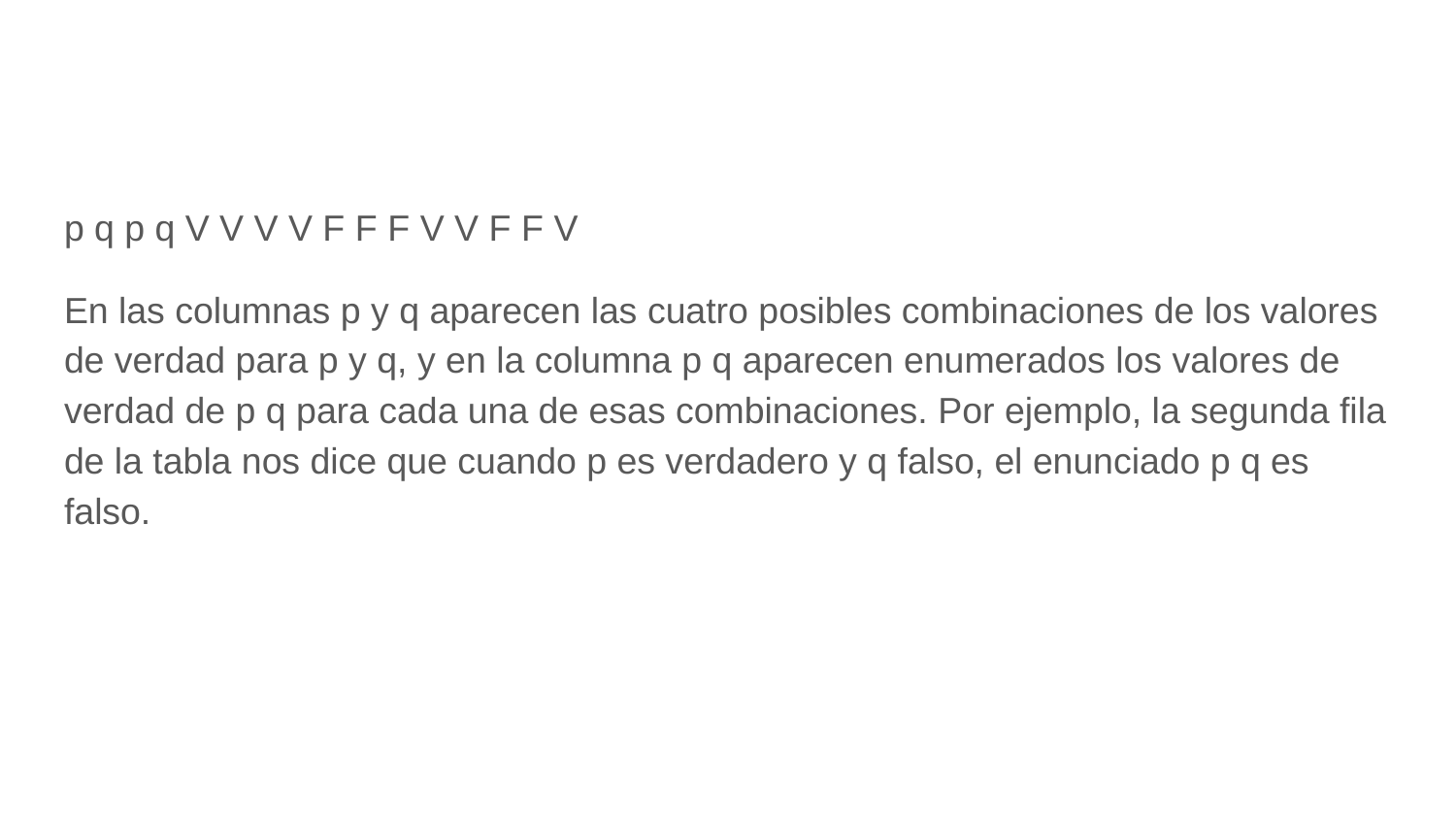

#
p q p q V V V V F F F V V F F V
En las columnas p y q aparecen las cuatro posibles combinaciones de los valores de verdad para p y q, y en la columna p q aparecen enumerados los valores de verdad de p q para cada una de esas combinaciones. Por ejemplo, la segunda fila de la tabla nos dice que cuando p es verdadero y q falso, el enunciado p q es falso.